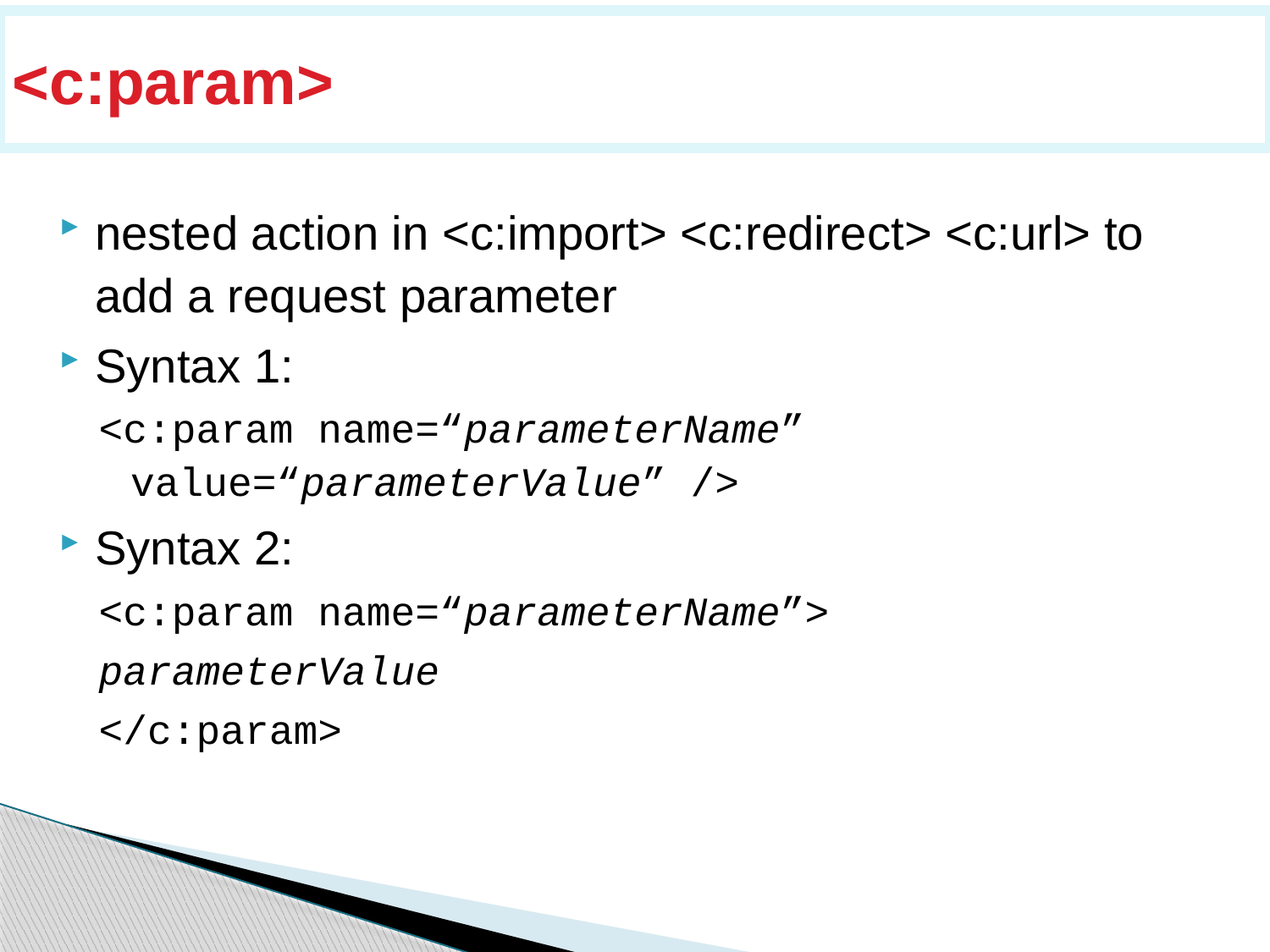

# <c:param>
nested action in <c:import> <c:redirect> <c:url> to add a request parameter
Syntax 1:
<c:param name=“parameterName” value=“parameterValue” />
Syntax 2:
<c:param name=“parameterName”>
parameterValue
</c:param>